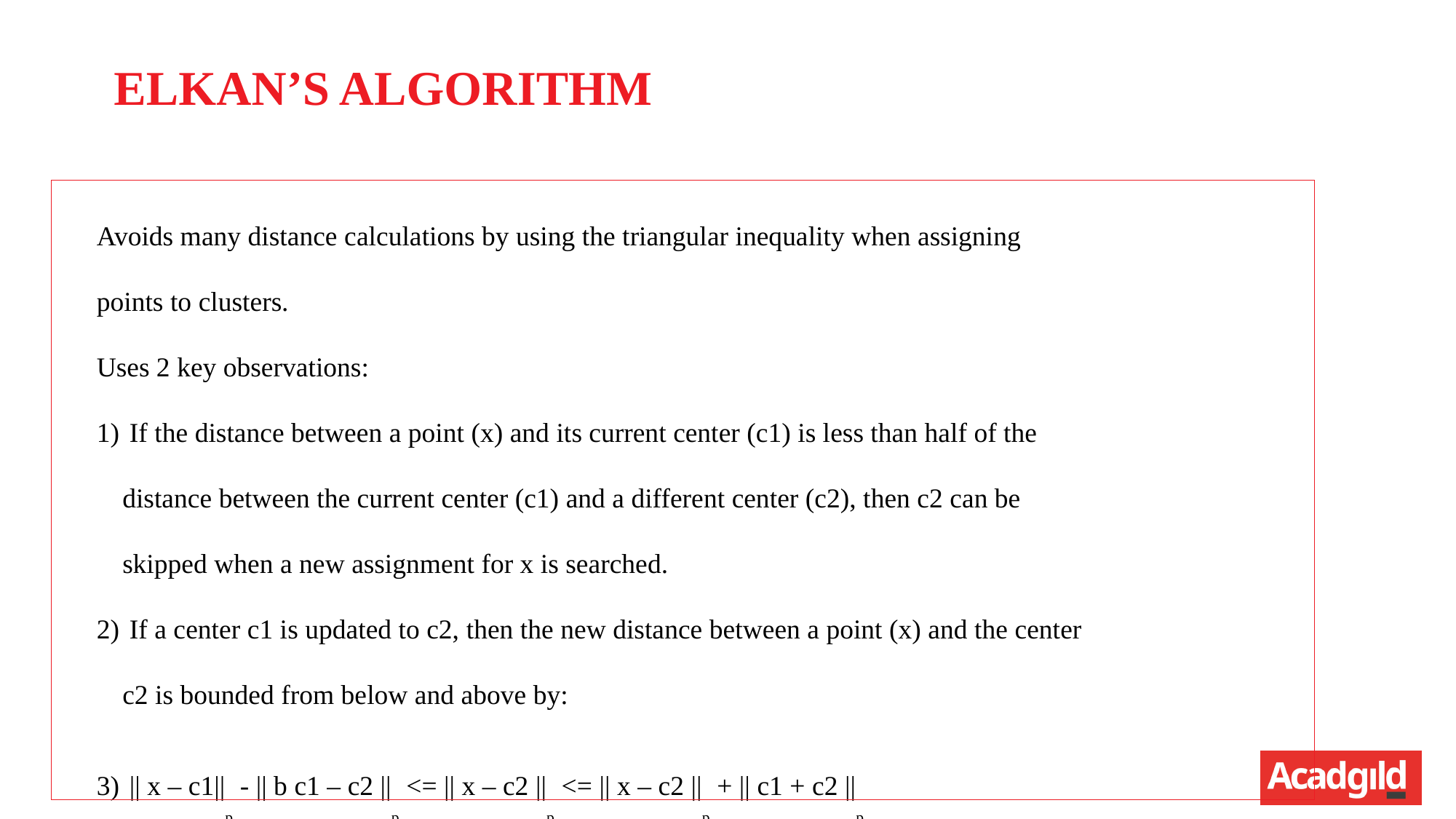

ELKAN’S ALGORITHM

Avoids many distance calculations by using the triangular inequality when assigning points to clusters.
Uses 2 key observations:
 If the distance between a point (x) and its current center (c1) is less than half of the distance between the current center (c1) and a different center (c2), then c2 can be skipped when a new assignment for x is searched.
 If a center c1 is updated to c2, then the new distance between a point (x) and the center c2 is bounded from below and above by:
 || x – c1||p - || b c1 – c2 ||p <= || x – c2 ||p <= || x – c2 ||p + || c1 + c2 ||p